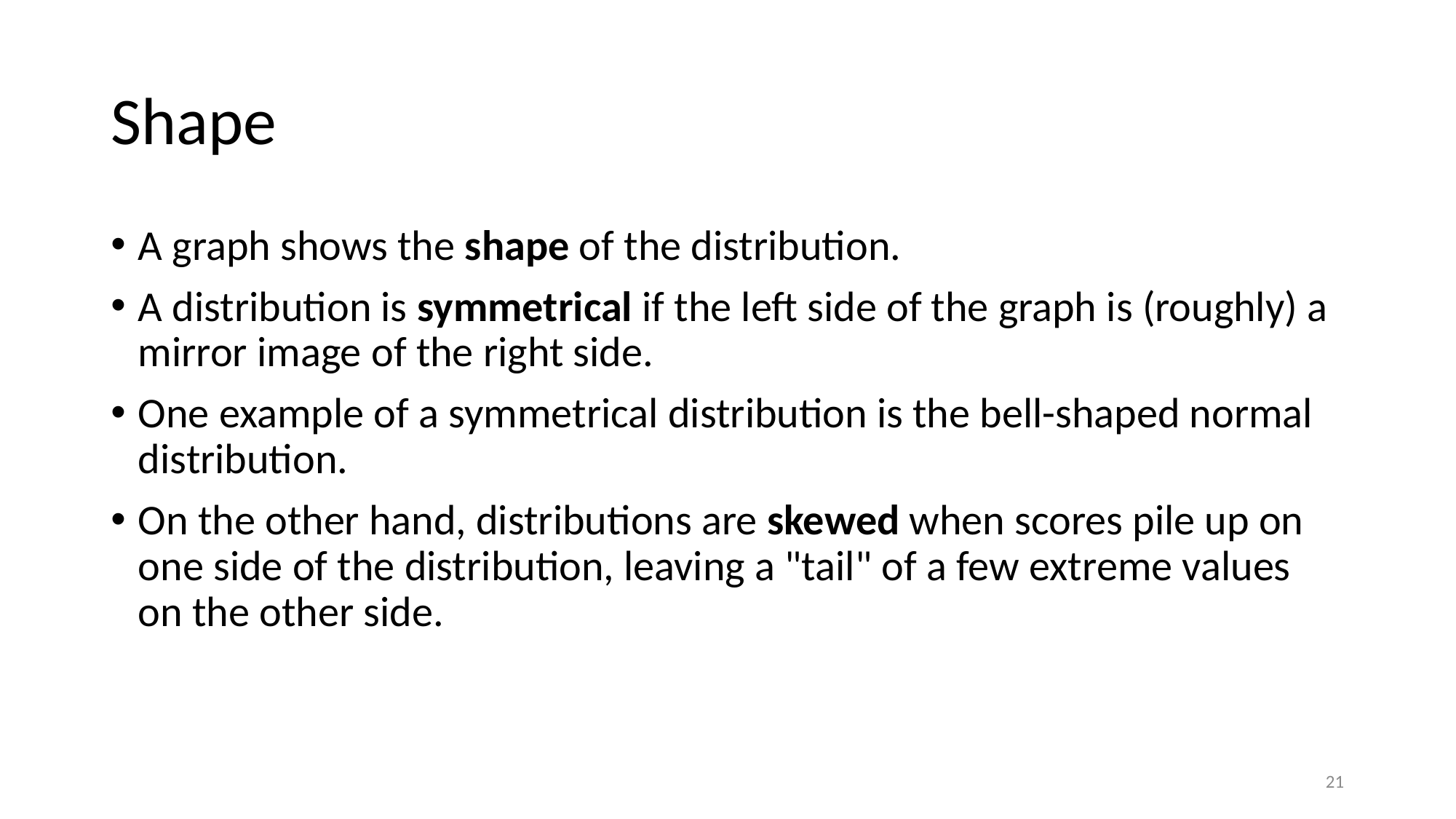

# Shape
A graph shows the shape of the distribution.
A distribution is symmetrical if the left side of the graph is (roughly) a mirror image of the right side.
One example of a symmetrical distribution is the bell-shaped normal distribution.
On the other hand, distributions are skewed when scores pile up on one side of the distribution, leaving a "tail" of a few extreme values on the other side.
21